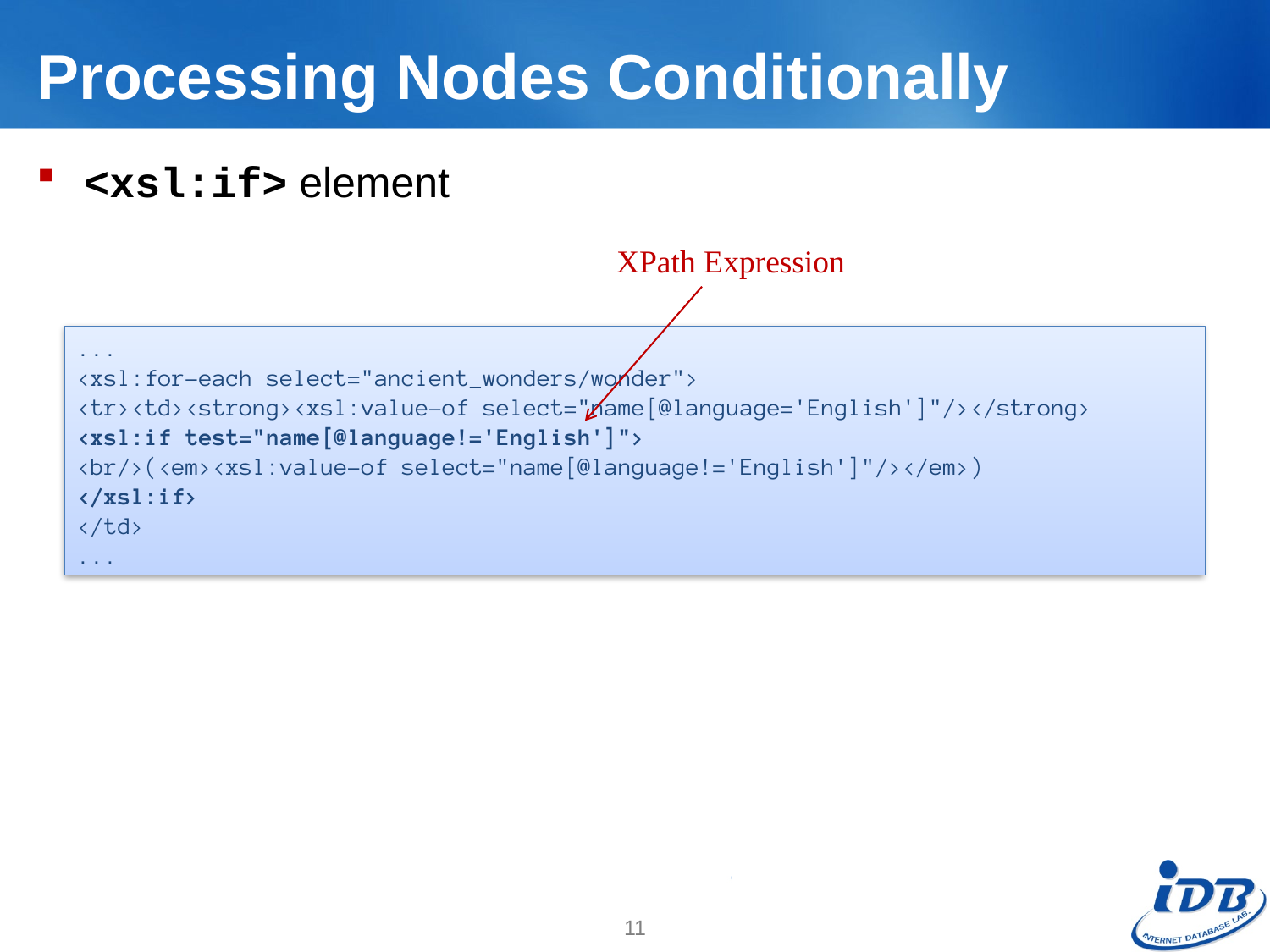

# Processing Nodes Conditionally
<xsl:if> element

XPath Expression
...
<xsl:for-each select="ancient_wonders/wonder">
<tr><td><strong><xsl:value-of select="name[@language='English']"/></strong>
<xsl:if test="name[@language!='English']">
<br/>(<em><xsl:value-of select="name[@language!='English']"/></em>)
</xsl:if>
</td>
...
11